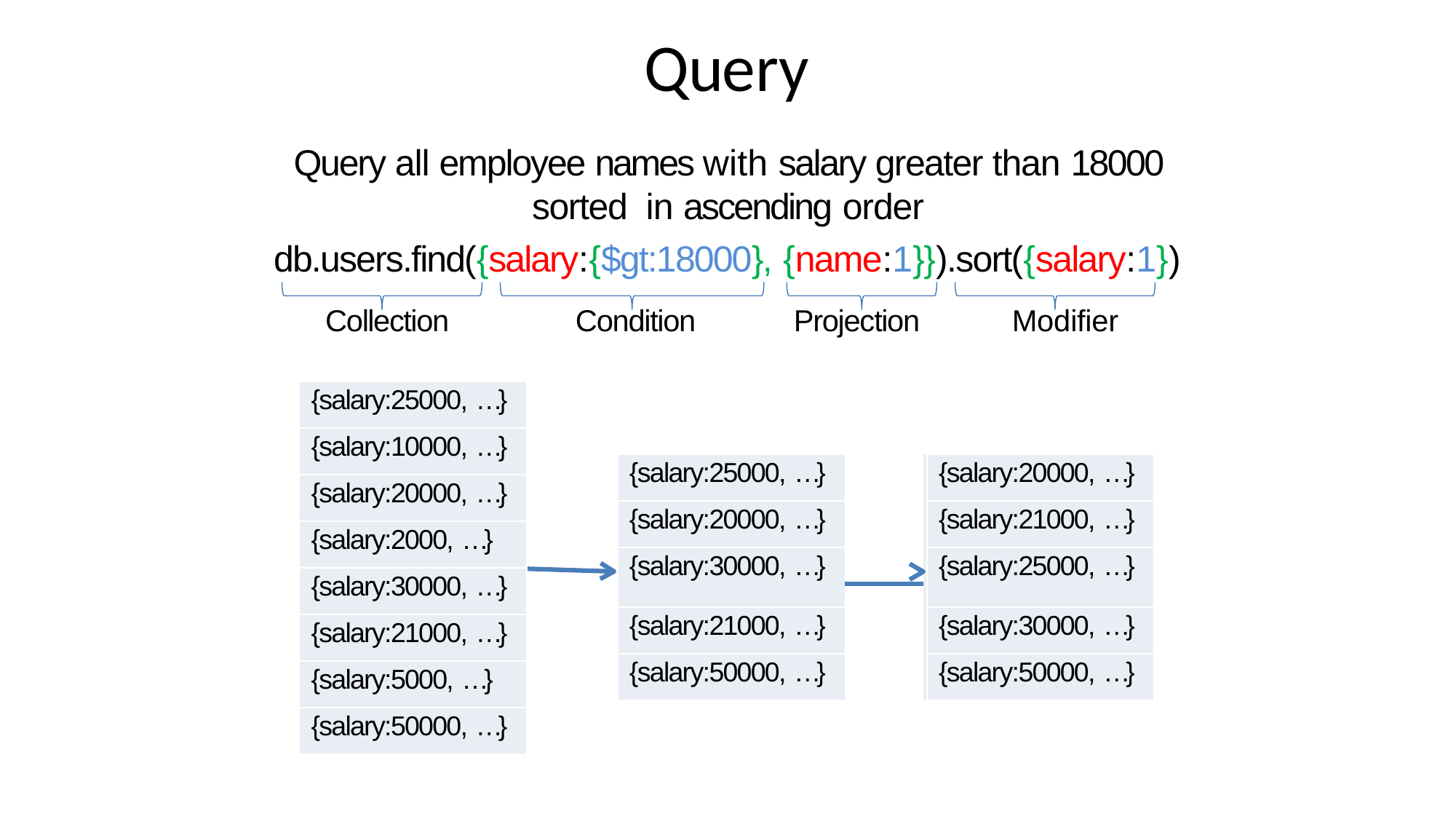

# Query
Query all employee names with salary greater than 18000 sorted  in ascending order
db.users.find({salary:{$gt:18000}, {name:1}}).sort({salary:1})
Collection	Condition	Projection	Modifier

| {salary:25000, …} |
| --- |
| {salary:10000, …} |
| {salary:20000, …} |
| {salary:2000, …} |
| {salary:30000, …} |
| {salary:21000, …} |
| {salary:5000, …} |
| {salary:50000, …} |
| {salary:25000, …} |  |  | {salary:20000, …} |
| --- | --- | --- | --- |
| {salary:20000, …} |  |  | {salary:21000, …} |
| {salary:30000, …} |  |  | {salary:25000, …} |
|  |  |  |  |
| {salary:21000, …} |  |  | {salary:30000, …} |
| {salary:50000, …} |  |  | {salary:50000, …} |